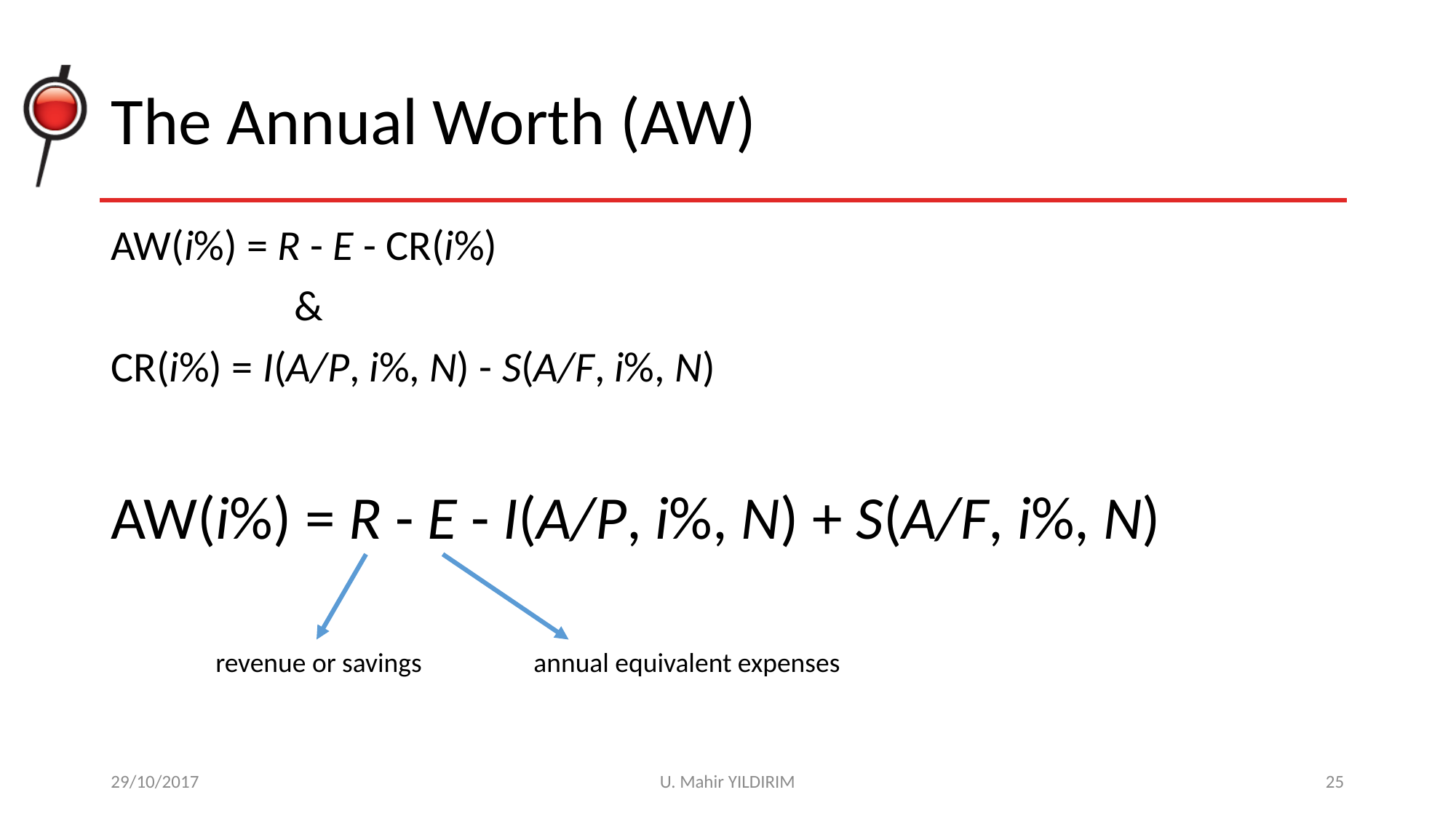

# The Annual Worth (AW)
AW(i%) = R - E - CR(i%)
                   &
CR(i%) = I(A/P, i%, N) - S(A/F, i%, N)

AW(i%) = R - E - I(A/P, i%, N) + S(A/F, i%, N)

revenue or savings
annual equivalent expenses
29/10/2017
U. Mahir YILDIRIM
25